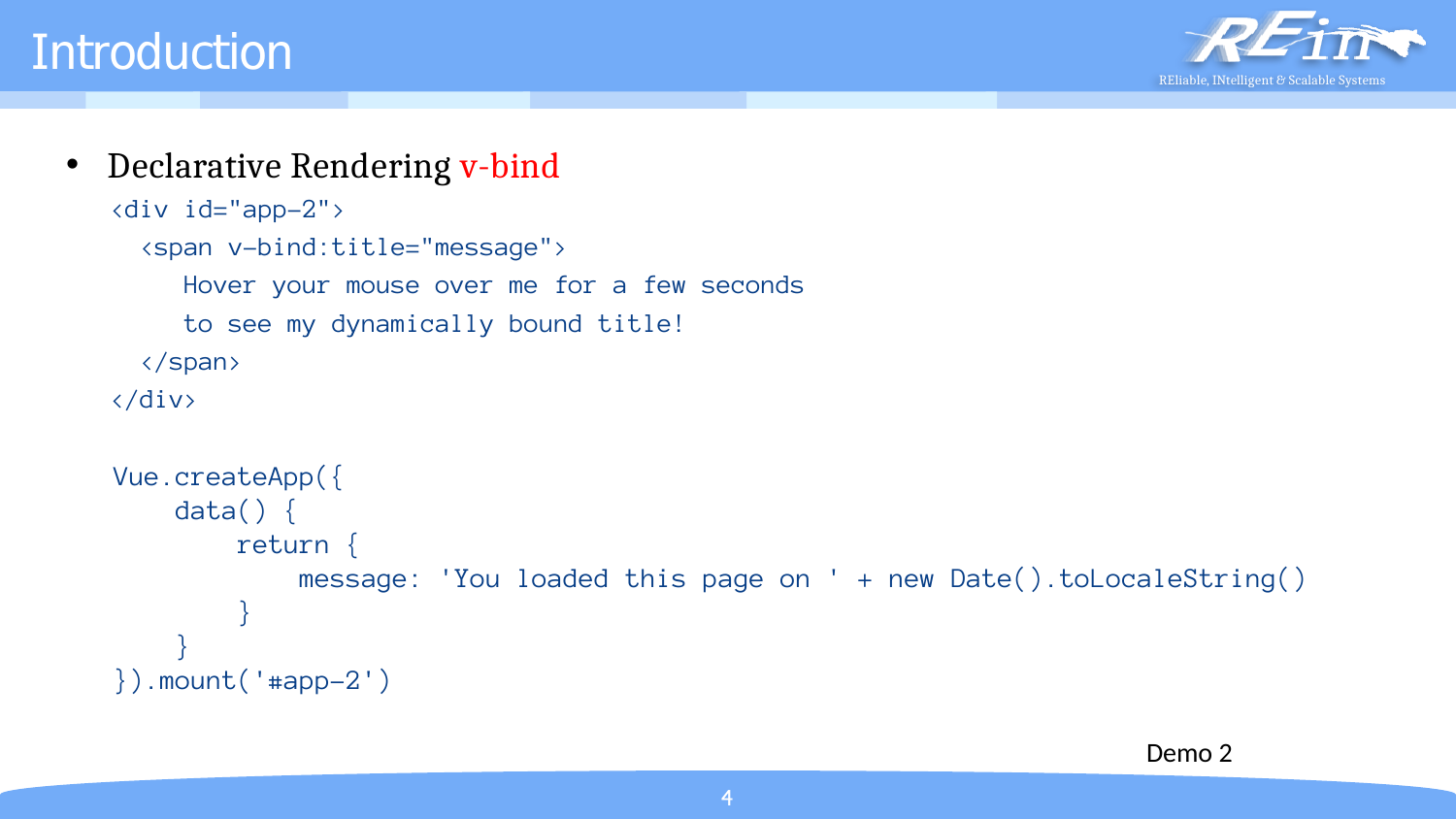

# Introduction
Declarative Rendering v-bind
   <div id="app-2">
     <span v-bind:title="message">
        Hover your mouse over me for a few seconds
        to see my dynamically bound title!
     </span>
   </div>

Vue.createApp({
    data() {
        return {
            message: 'You loaded this page on ' + new Date().toLocaleString()
        }
    }
}).mount('#app-2')
Demo 2
4